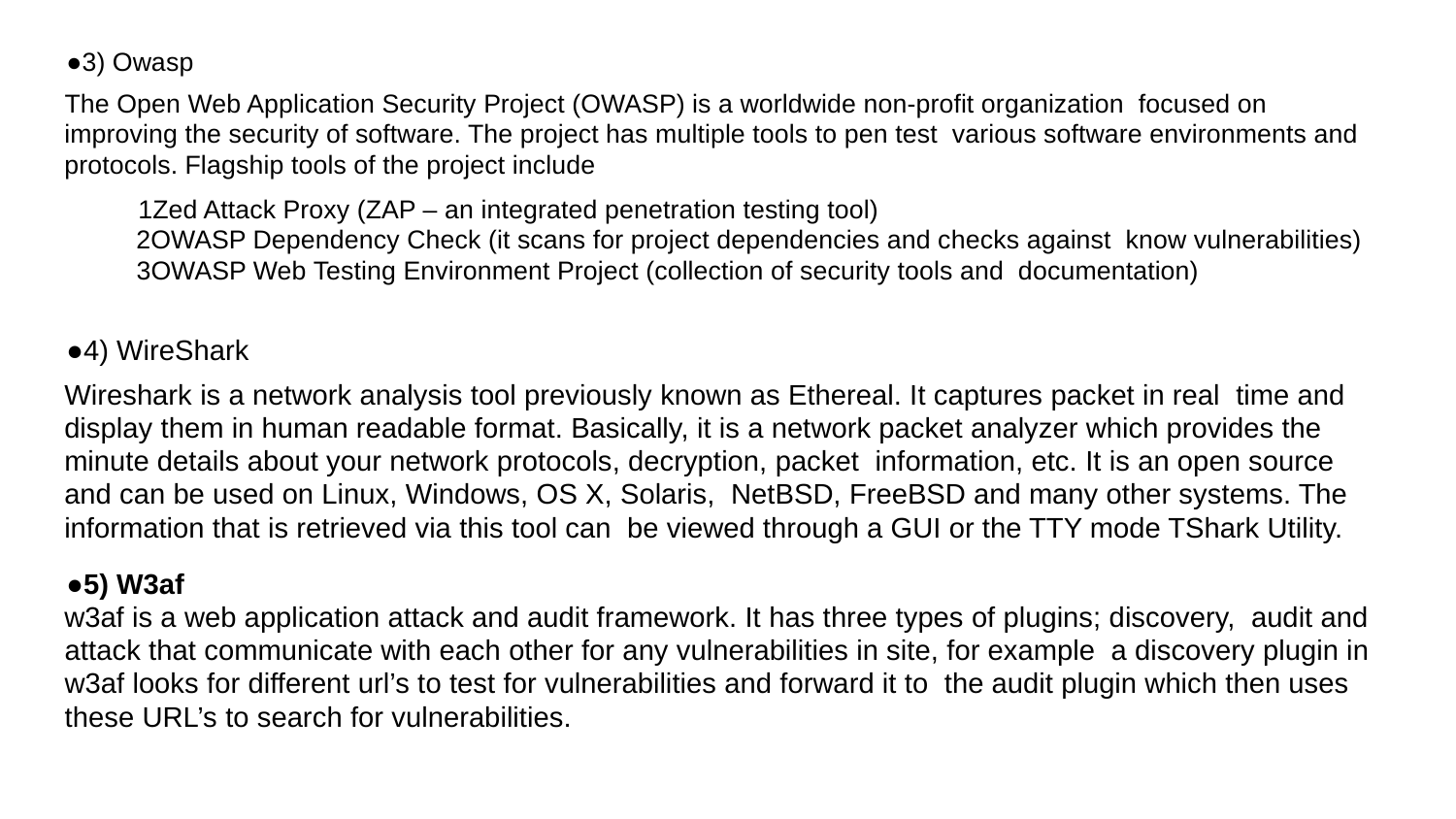

# ●3) Owasp
The Open Web Application Security Project (OWASP) is a worldwide non-profit organization  focused on improving the security of software. The project has multiple tools to pen test  various software environments and protocols. Flagship tools of the project include
1Zed Attack Proxy (ZAP – an integrated penetration testing tool)
2OWASP Dependency Check (it scans for project dependencies and checks against  know vulnerabilities)
3OWASP Web Testing Environment Project (collection of security tools and  documentation)

●4) WireShark
Wireshark is a network analysis tool previously known as Ethereal. It captures packet in real  time and display them in human readable format. Basically, it is a network packet analyzer which provides the minute details about your network protocols, decryption, packet  information, etc. It is an open source and can be used on Linux, Windows, OS X, Solaris,  NetBSD, FreeBSD and many other systems. The information that is retrieved via this tool can  be viewed through a GUI or the TTY mode TShark Utility.
●5) W3af
w3af is a web application attack and audit framework. It has three types of plugins; discovery,  audit and attack that communicate with each other for any vulnerabilities in site, for example  a discovery plugin in w3af looks for different url’s to test for vulnerabilities and forward it to  the audit plugin which then uses these URL’s to search for vulnerabilities.